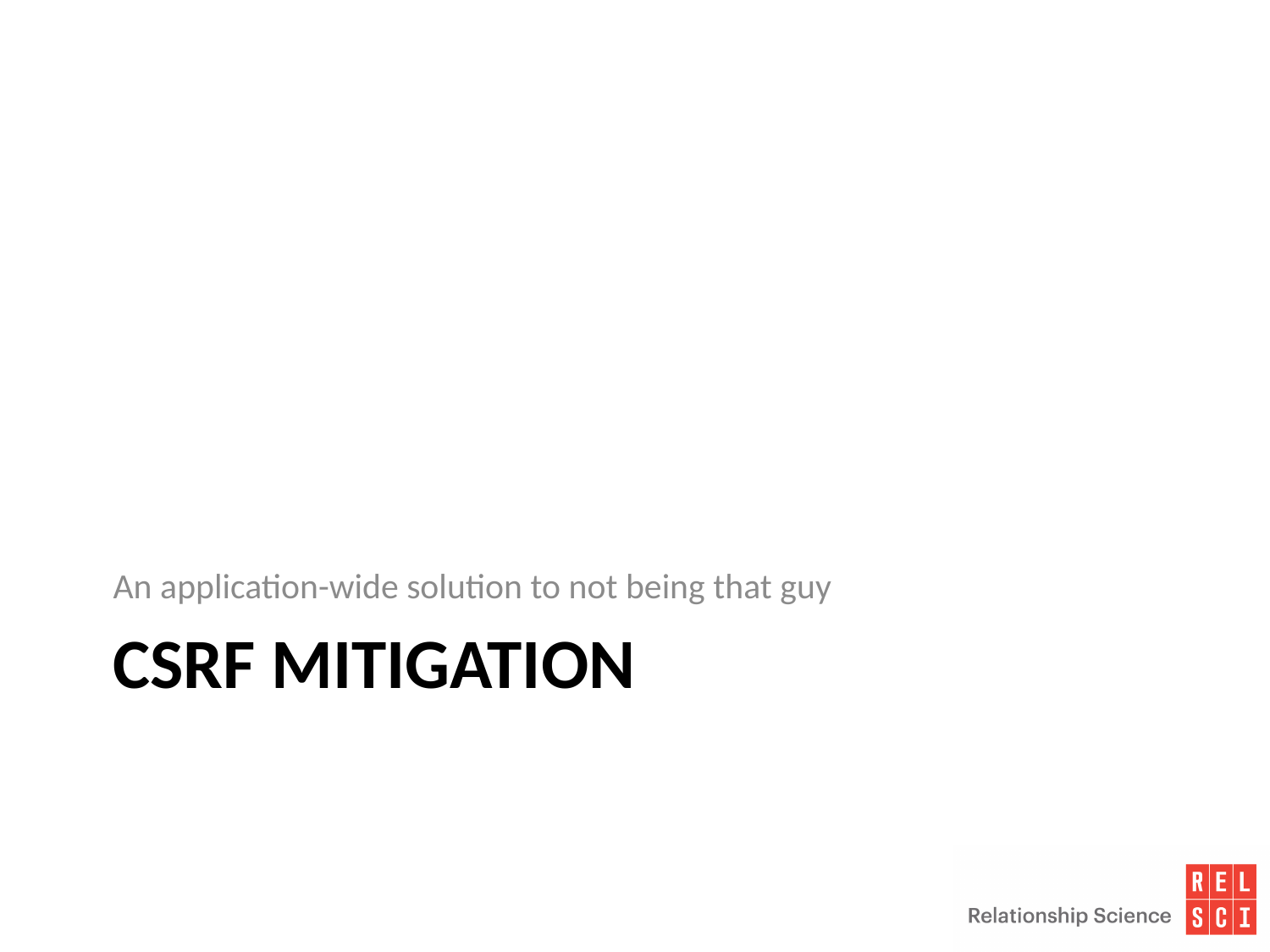

An application-wide solution to not being that guy
# CSRF Mitigation